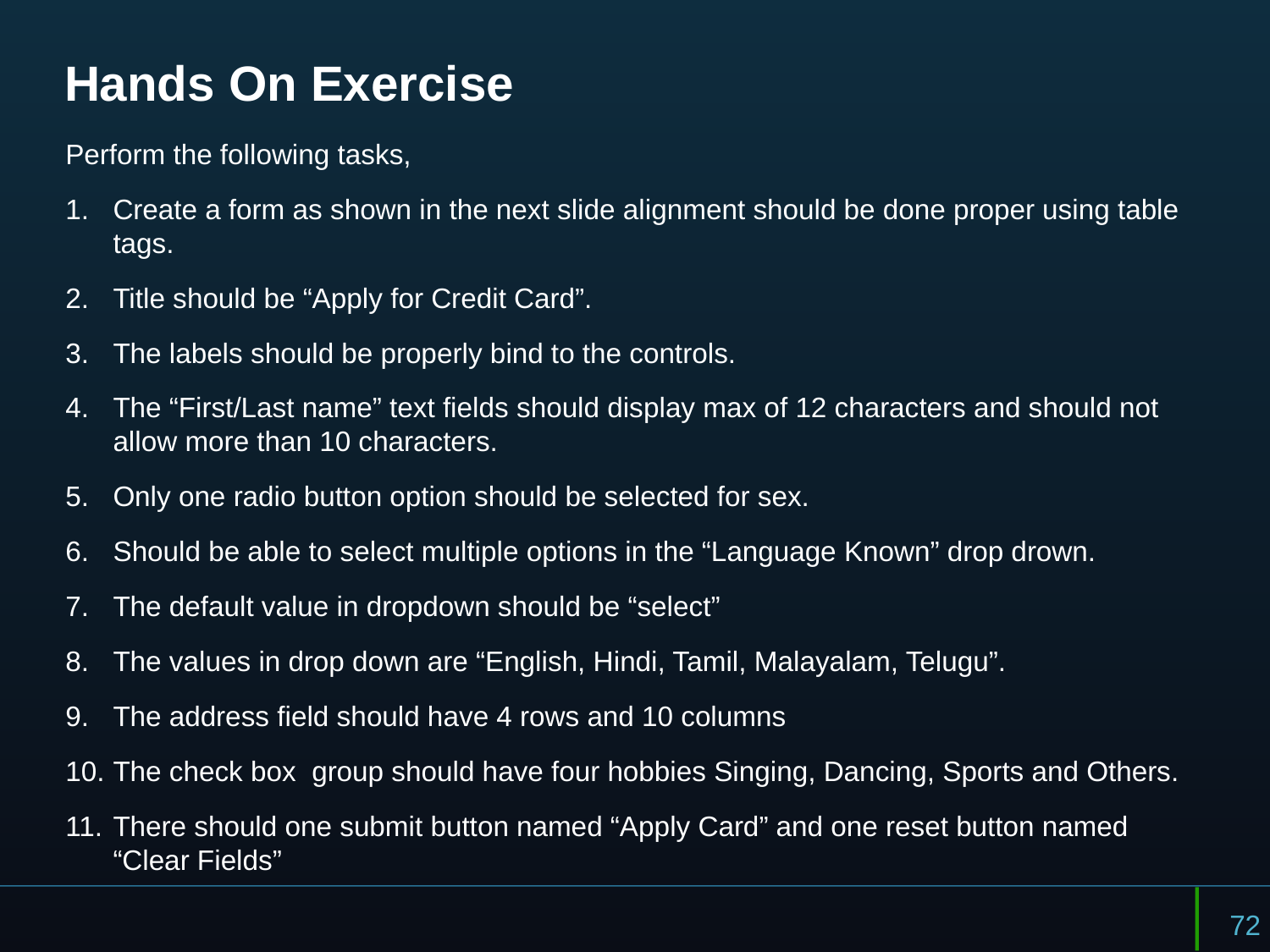

# Hands On Exercise
Perform the following tasks,
Create a form as shown in the next slide alignment should be done proper using table tags.
Title should be “Apply for Credit Card”.
The labels should be properly bind to the controls.
The “First/Last name” text fields should display max of 12 characters and should not allow more than 10 characters.
Only one radio button option should be selected for sex.
Should be able to select multiple options in the “Language Known” drop drown.
The default value in dropdown should be “select”
The values in drop down are “English, Hindi, Tamil, Malayalam, Telugu”.
The address field should have 4 rows and 10 columns
The check box  group should have four hobbies Singing, Dancing, Sports and Others.
There should one submit button named “Apply Card” and one reset button named “Clear Fields”

72